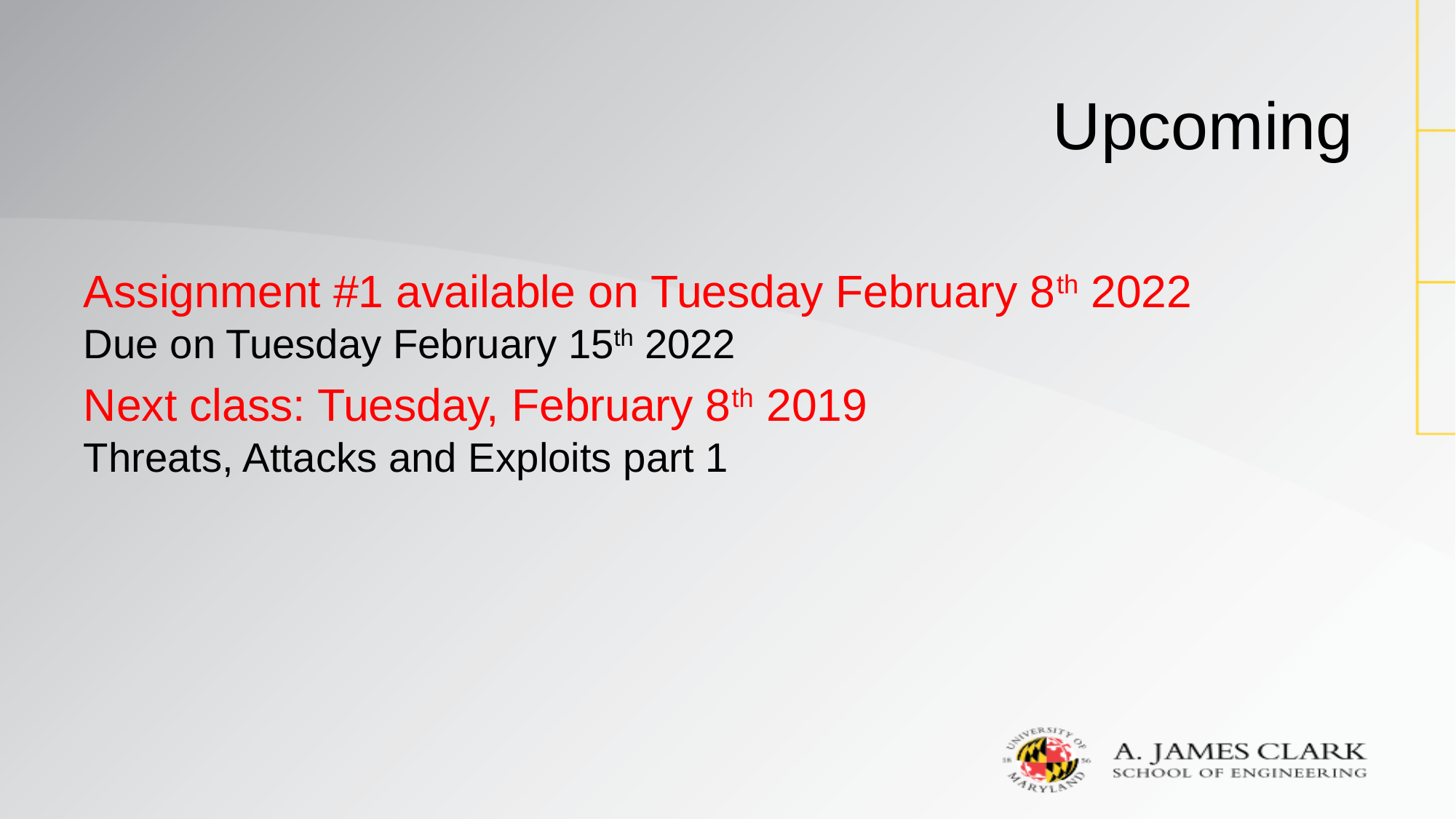

# Upcoming
Assignment #1 available on Tuesday February 8th 2022
Due on Tuesday February 15th 2022
Next class: Tuesday, February 8th 2019
Threats, Attacks and Exploits part 1